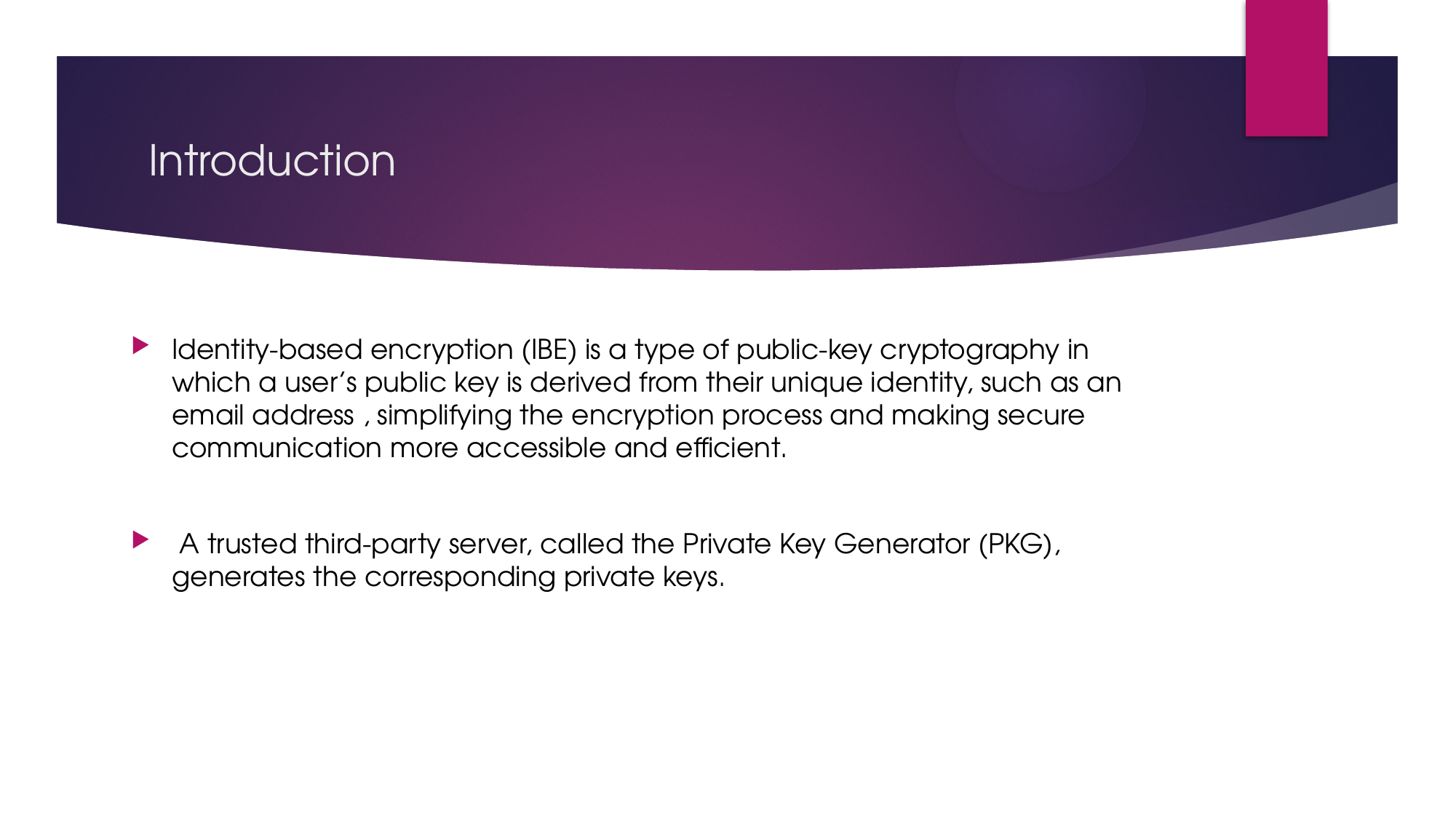

# Introduction
Identity-based encryption (IBE) is a type of public-key cryptography in which a user’s public key is derived from their unique identity, such as an email address , simplifying the encryption process and making secure communication more accessible and efficient.

 A trusted third-party server, called the Private Key Generator (PKG), generates the corresponding private keys.